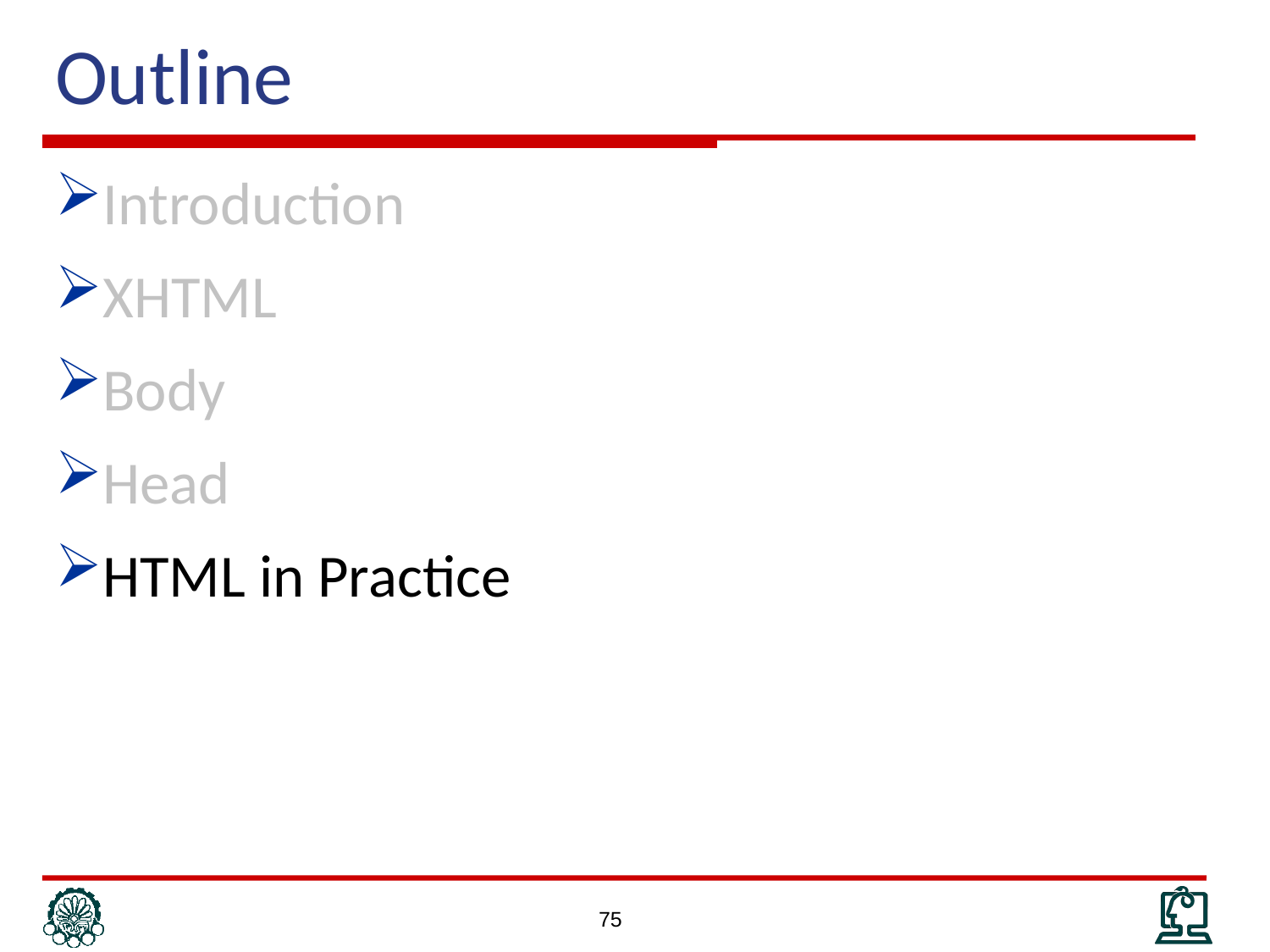

# Outline
Introduction
XHTML
Body
Head
HTML in Practice
75